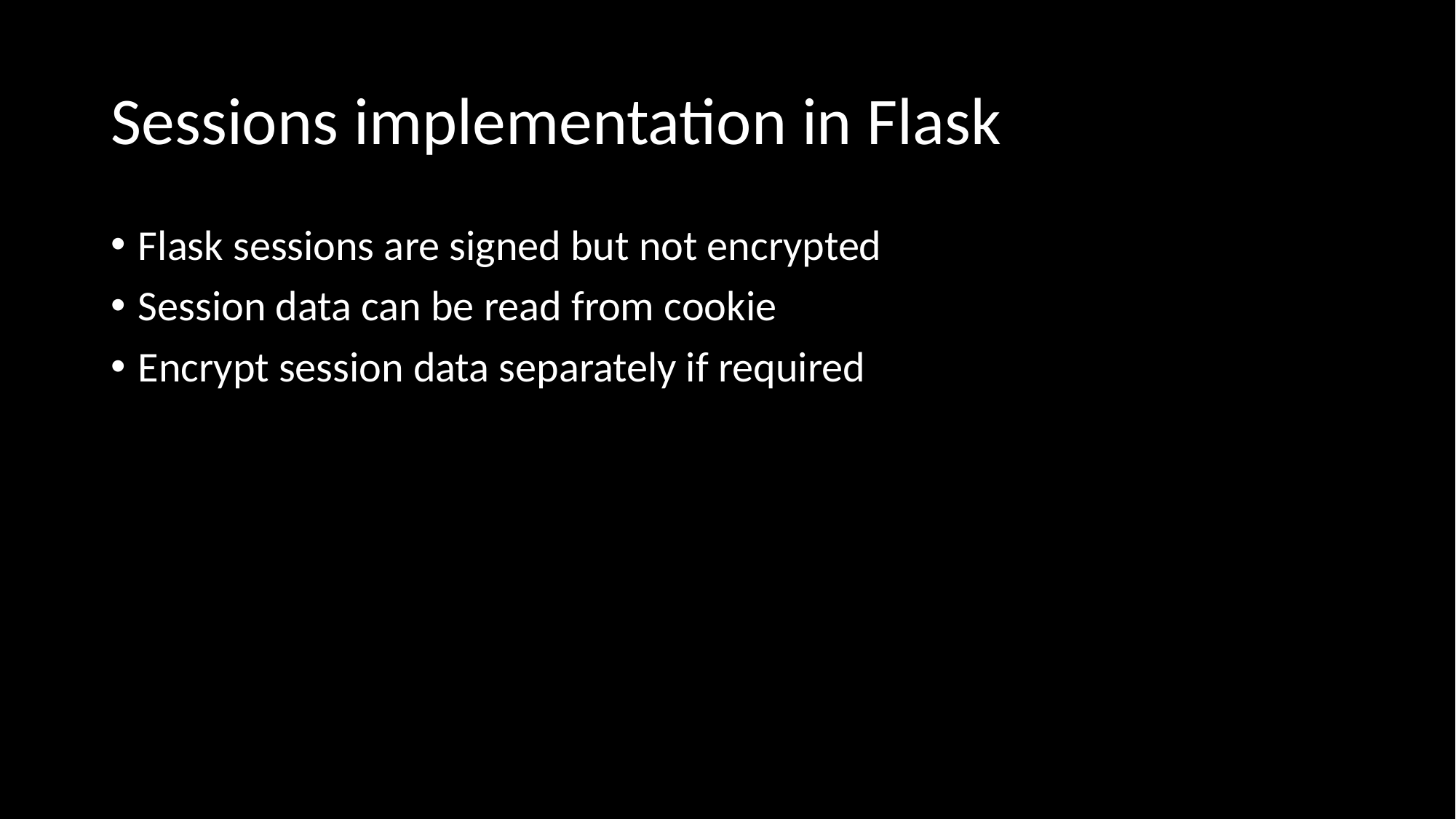

# Sessions implementation in Flask
Flask sessions are signed but not encrypted
Session data can be read from cookie
Encrypt session data separately if required